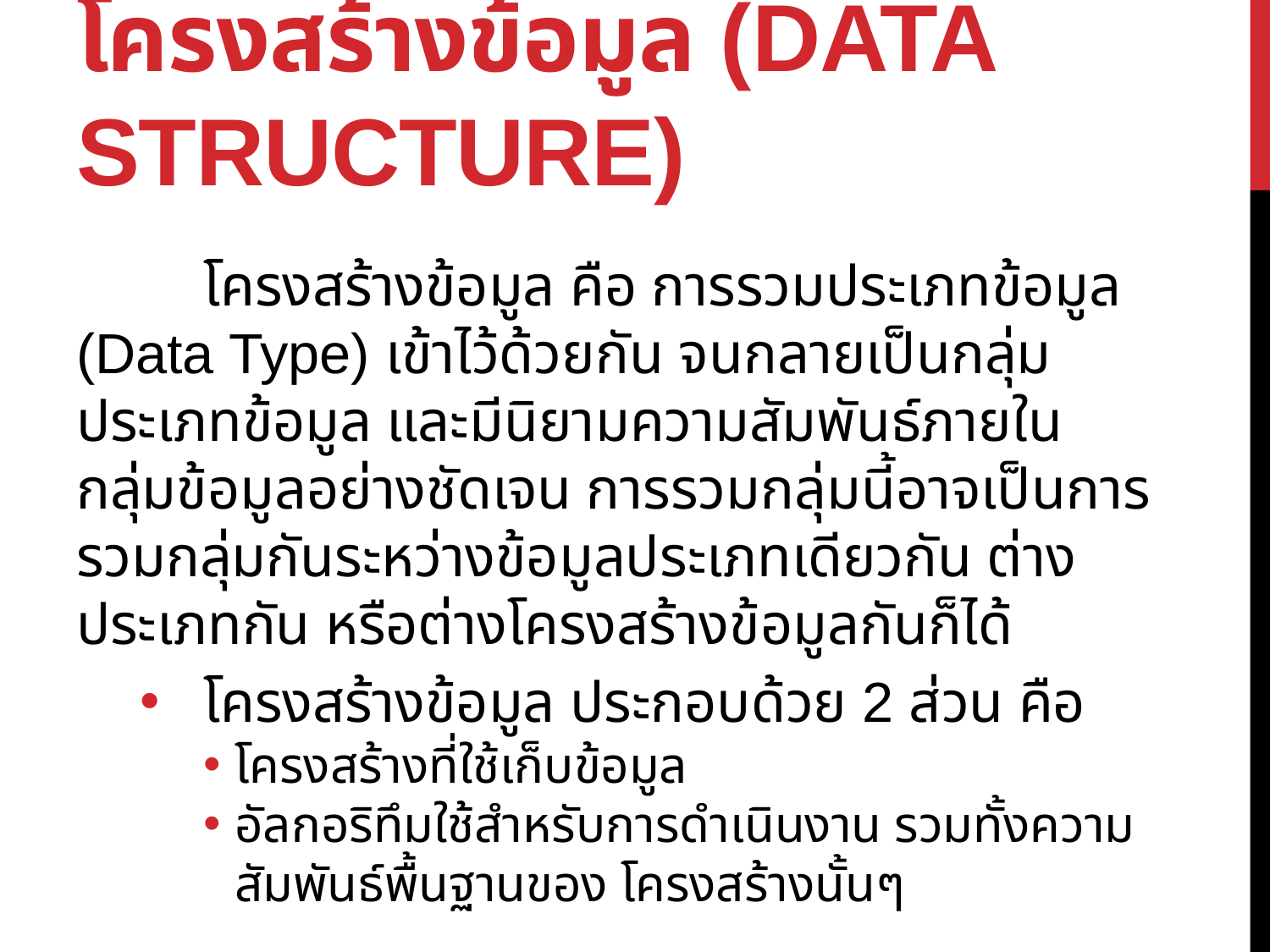

# โครงสร้างข้อมูล (Data Structure)
	โครงสร้างข้อมูล คือ การรวมประเภทข้อมูล (Data Type) เข้าไว้ด้วยกัน จนกลายเป็นกลุ่มประเภทข้อมูล และมีนิยามความสัมพันธ์ภายในกลุ่มข้อมูลอย่างชัดเจน การรวมกลุ่มนี้อาจเป็นการรวมกลุ่มกันระหว่างข้อมูลประเภทเดียวกัน ต่างประเภทกัน หรือต่างโครงสร้างข้อมูลกันก็ได้
โครงสร้างข้อมูล ประกอบด้วย 2 ส่วน คือ
โครงสร้างที่ใช้เก็บข้อมูล
อัลกอริทึมใช้สำหรับการดำเนินงาน รวมทั้งความสัมพันธ์พื้นฐานของ โครงสร้างนั้นๆ